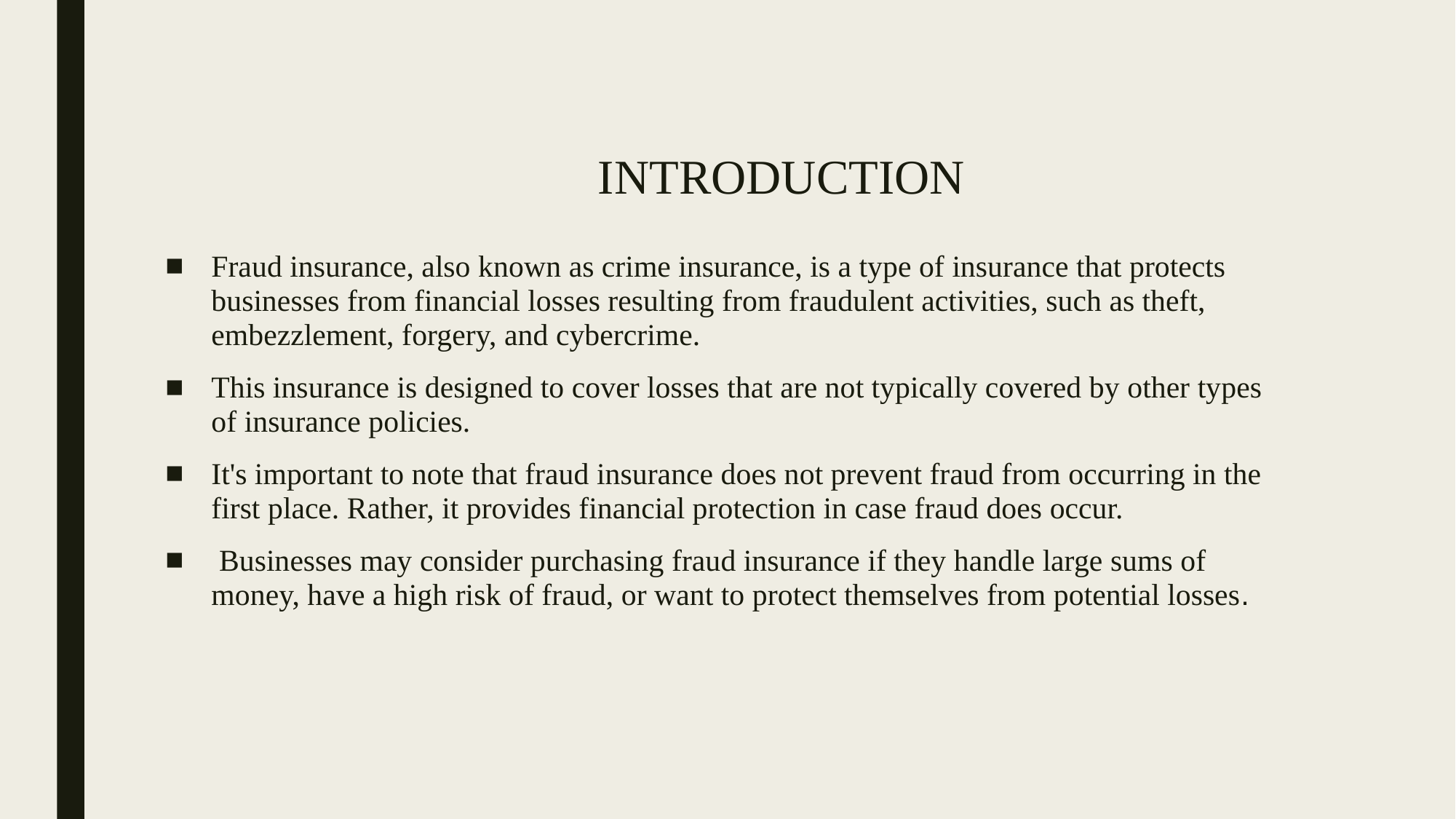

# INTRODUCTION
Fraud insurance, also known as crime insurance, is a type of insurance that protects businesses from financial losses resulting from fraudulent activities, such as theft, embezzlement, forgery, and cybercrime.
This insurance is designed to cover losses that are not typically covered by other types of insurance policies.
It's important to note that fraud insurance does not prevent fraud from occurring in the first place. Rather, it provides financial protection in case fraud does occur.
 Businesses may consider purchasing fraud insurance if they handle large sums of money, have a high risk of fraud, or want to protect themselves from potential losses.